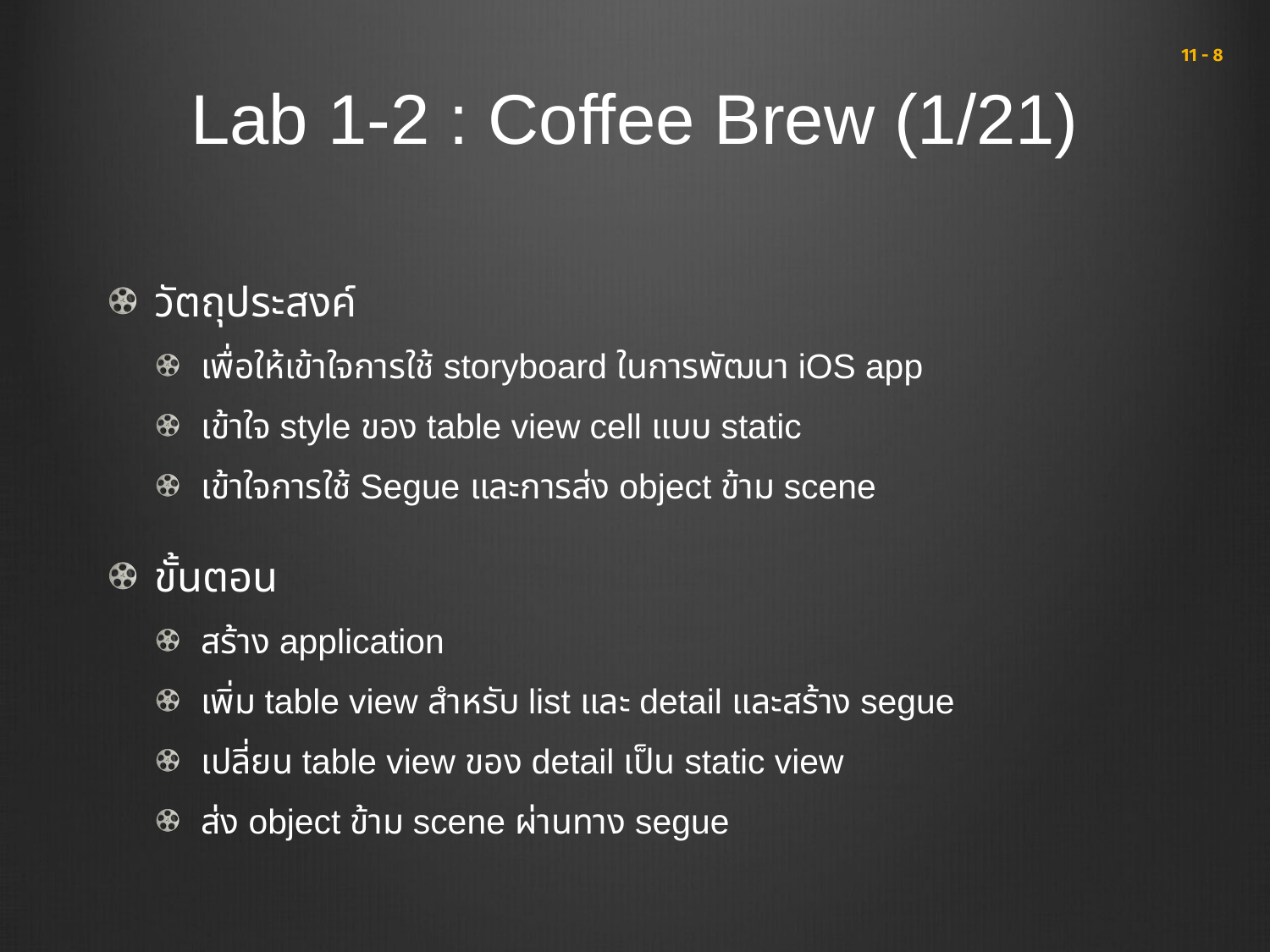

# Lab 1-2 : Coffee Brew (1/21)
 11 - 8
วัตถุประสงค์
เพื่อให้เข้าใจการใช้ storyboard ในการพัฒนา iOS app
เข้าใจ style ของ table view cell แบบ static
เข้าใจการใช้ Segue และการส่ง object ข้าม scene
ขั้นตอน
สร้าง application
เพิ่ม table view สำหรับ list และ detail และสร้าง segue
เปลี่ยน table view ของ detail เป็น static view
ส่ง object ข้าม scene ผ่านทาง segue